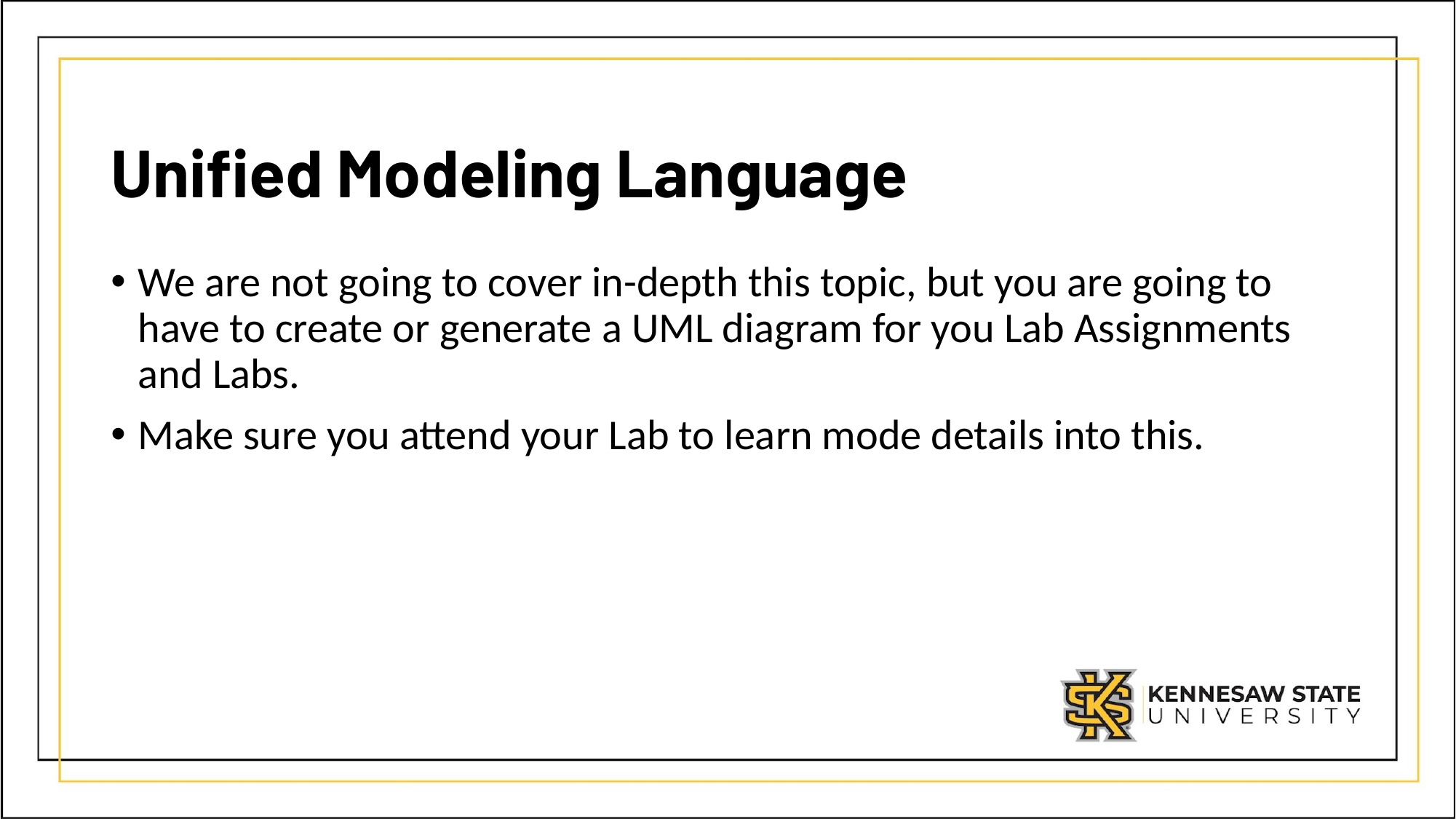

# Unified Modeling Language
We are not going to cover in-depth this topic, but you are going to have to create or generate a UML diagram for you Lab Assignments and Labs.
Make sure you attend your Lab to learn mode details into this.